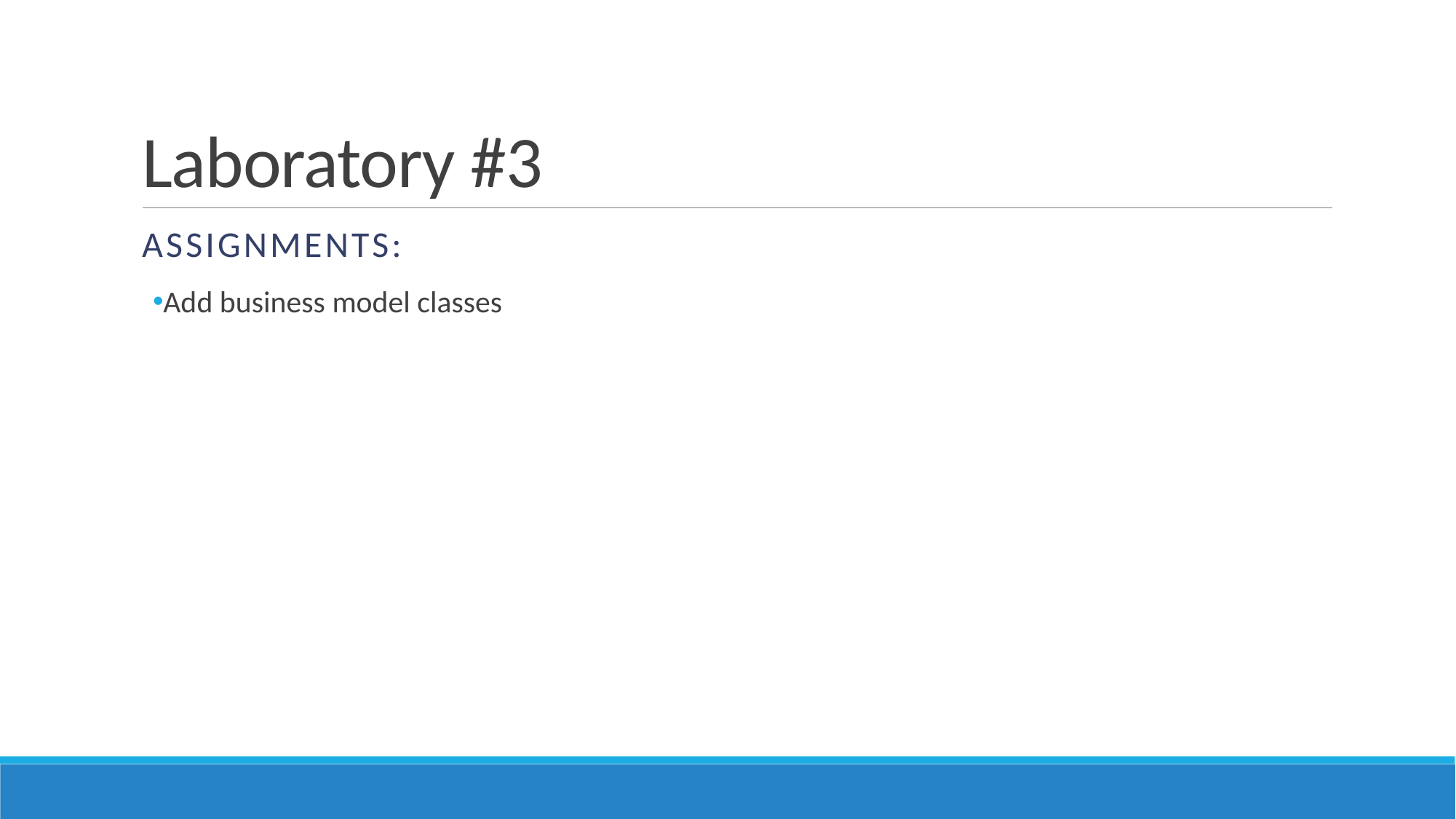

# Laboratory #3
Assignments:
Add business model classes